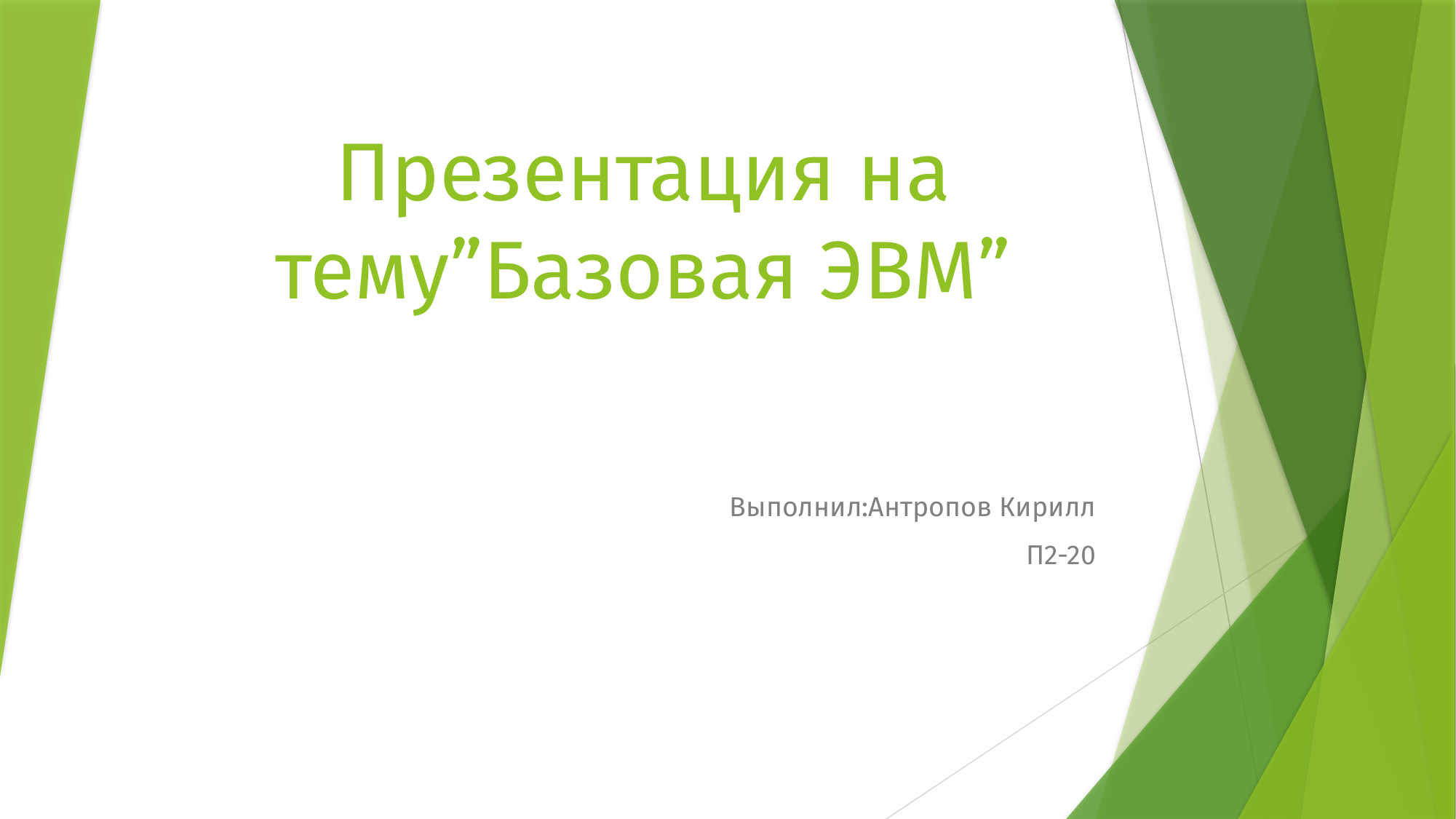

# Презентация на тему”Базовая ЭВМ”
Выполнил:Антропов Кирилл
П2-20